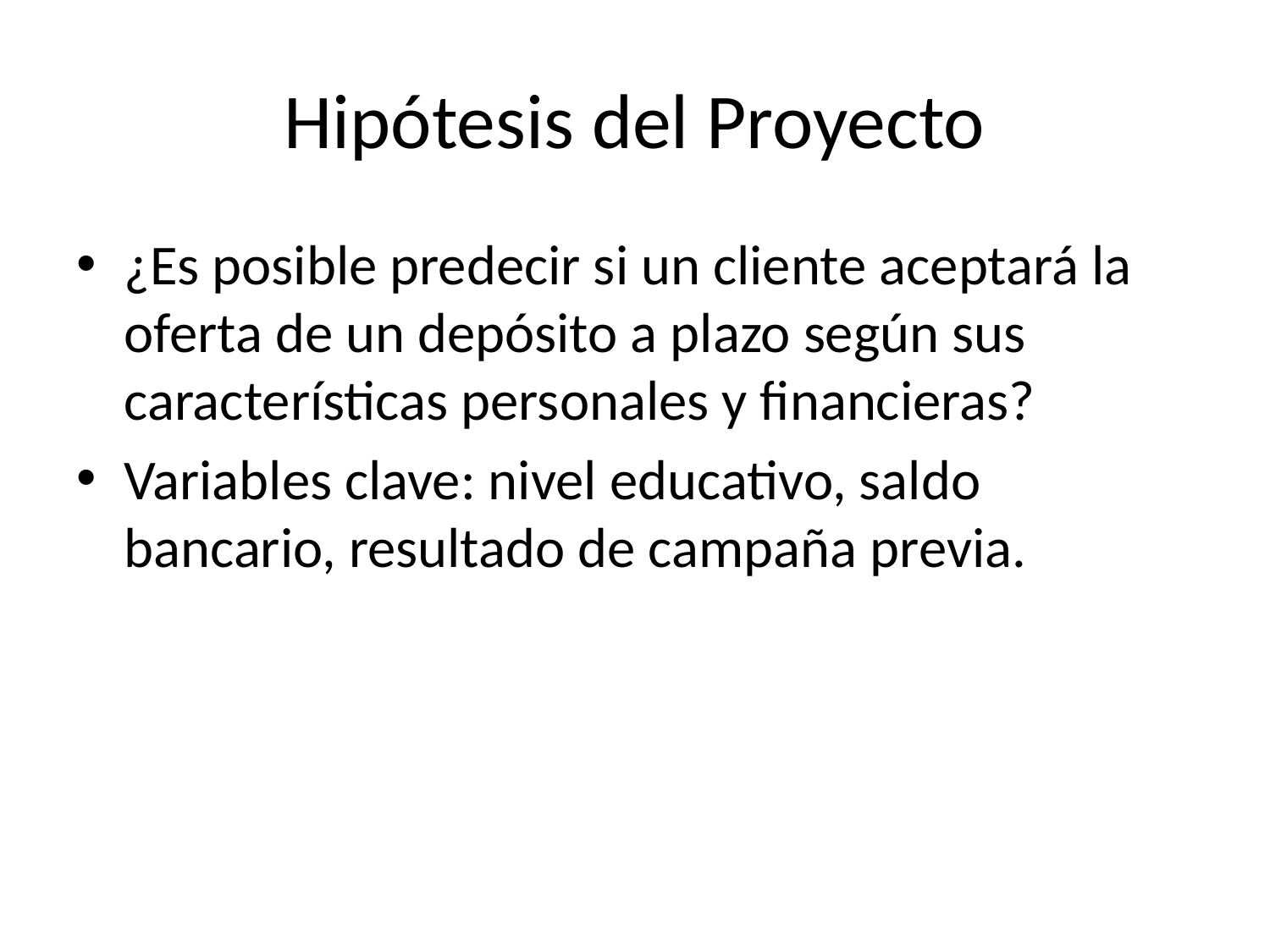

# Hipótesis del Proyecto
¿Es posible predecir si un cliente aceptará la oferta de un depósito a plazo según sus características personales y financieras?
Variables clave: nivel educativo, saldo bancario, resultado de campaña previa.